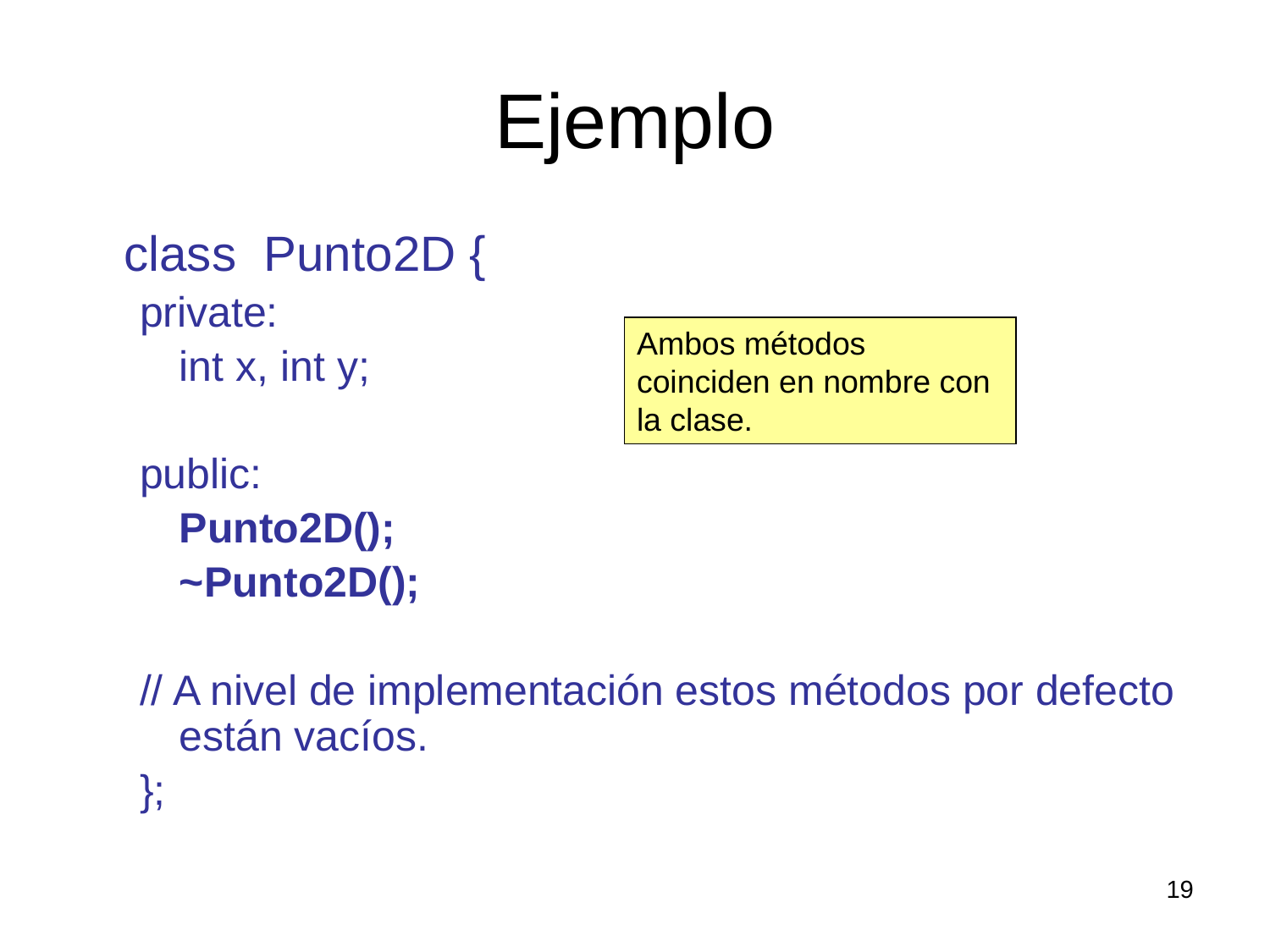

# Ejemplo
	class  Punto2D {
private:
	int x, int y;

public:
	Punto2D();
	~Punto2D();

// A nivel de implementación estos métodos por defecto están vacíos.
};

Ambos métodos coinciden en nombre con la clase.
19